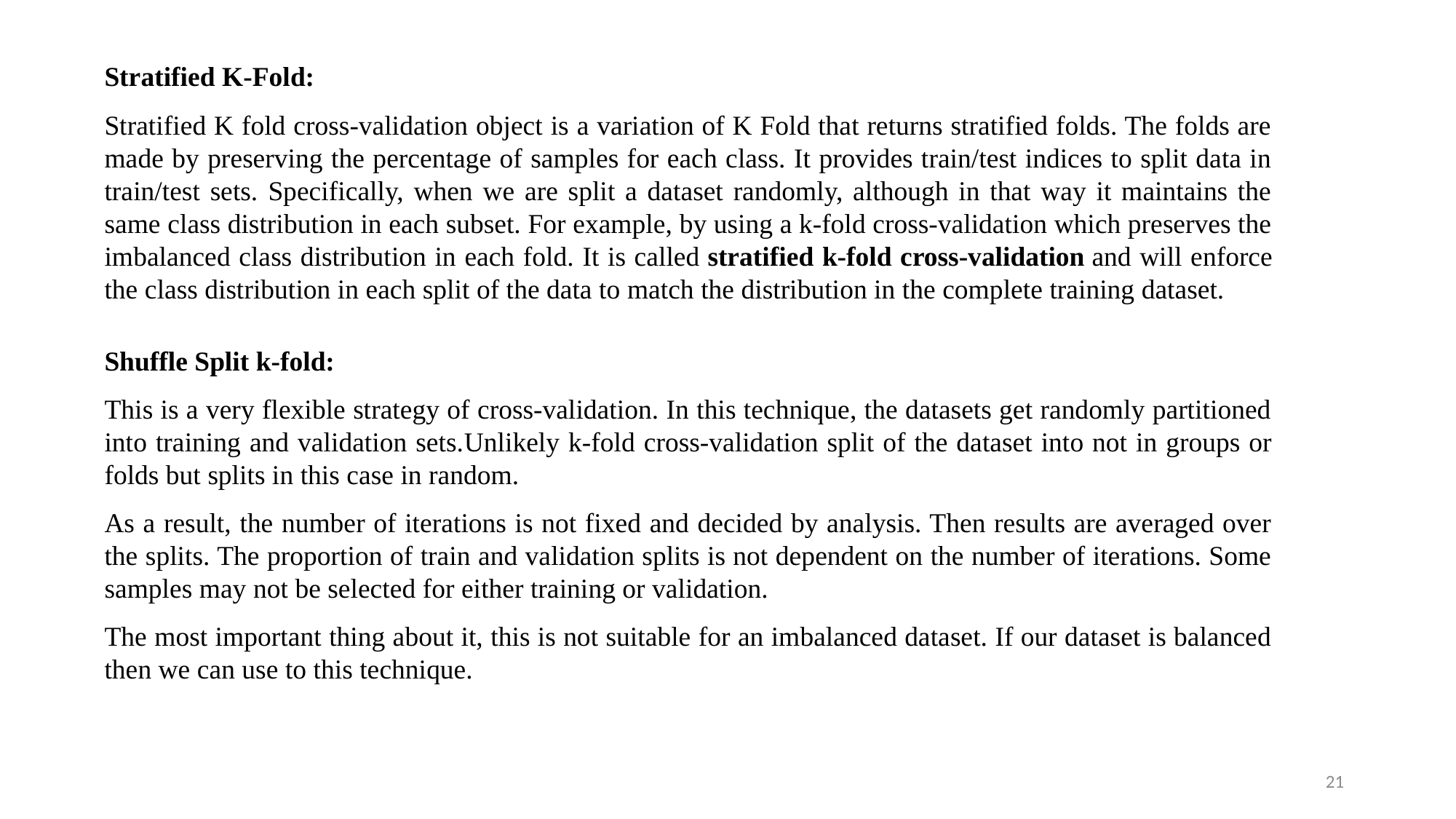

Stratified K-Fold:
Stratified K fold cross-validation object is a variation of K Fold that returns stratified folds. The folds are made by preserving the percentage of samples for each class. It provides train/test indices to split data in train/test sets. Specifically, when we are split a dataset randomly, although in that way it maintains the same class distribution in each subset. For example, by using a k-fold cross-validation which preserves the imbalanced class distribution in each fold. It is called stratified k-fold cross-validation and will enforce the class distribution in each split of the data to match the distribution in the complete training dataset.

Shuffle Split k-fold:
This is a very flexible strategy of cross-validation. In this technique, the datasets get randomly partitioned into training and validation sets.Unlikely k-fold cross-validation split of the dataset into not in groups or folds but splits in this case in random.
As a result, the number of iterations is not fixed and decided by analysis. Then results are averaged over the splits. The proportion of train and validation splits is not dependent on the number of iterations. Some samples may not be selected for either training or validation.
The most important thing about it, this is not suitable for an imbalanced dataset. If our dataset is balanced then we can use to this technique.

21